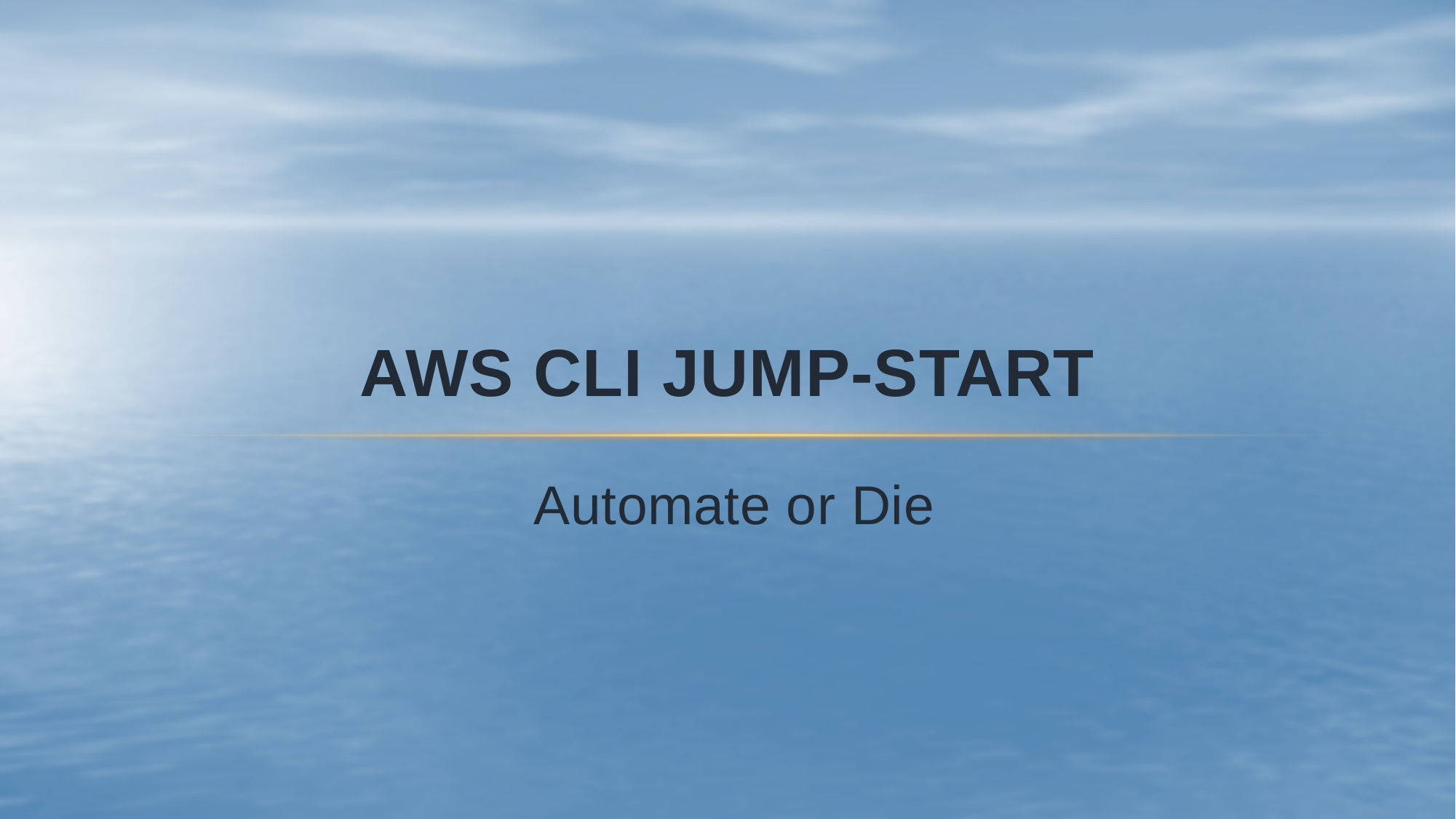

# AWS CLI Jump-start
    Automate or Die